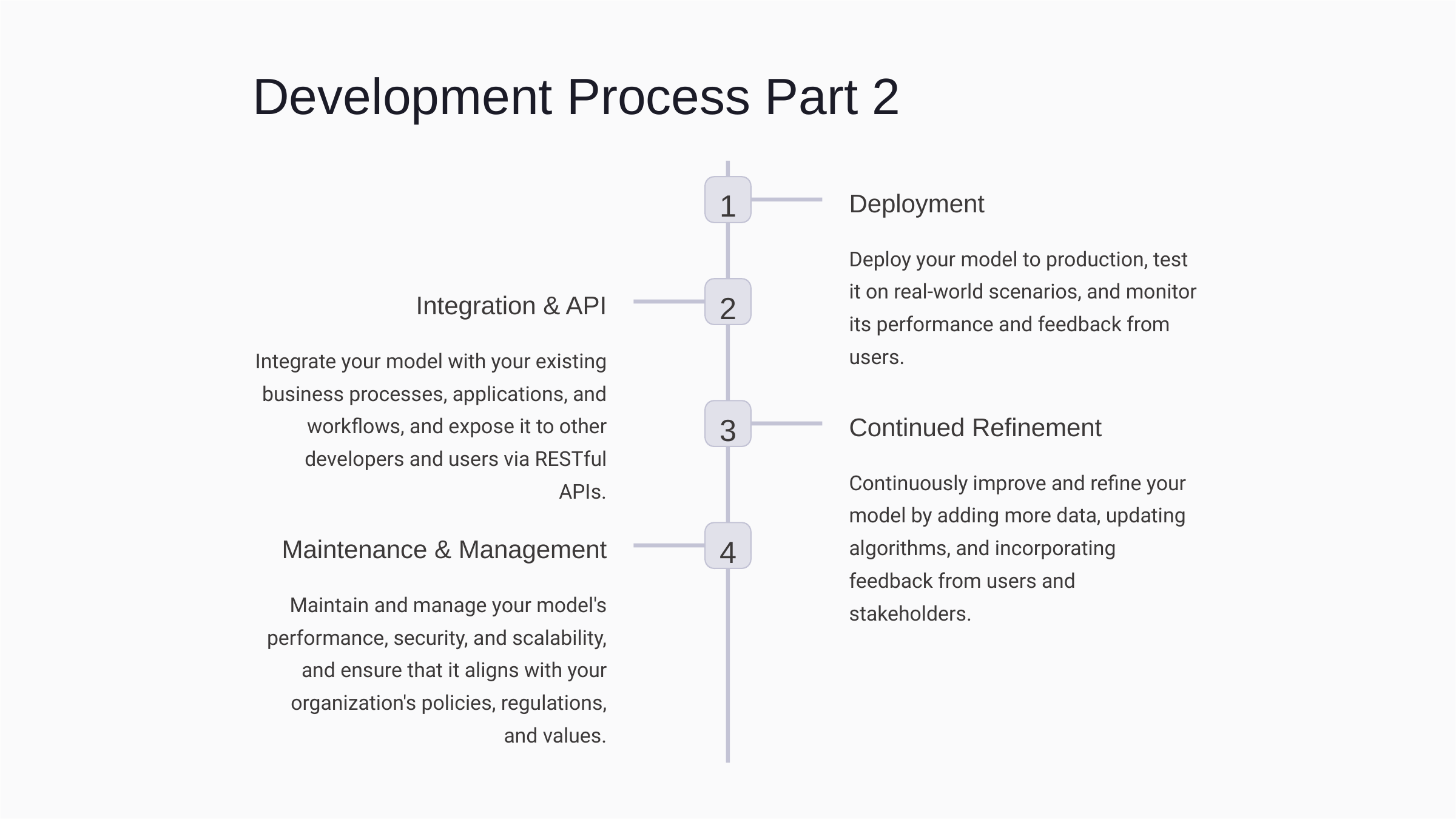

Development Process Part 2

1
Deployment

Deploy your model to production, test it on real-world scenarios, and monitor its performance and feedback from users.

2
Integration & API

Integrate your model with your existing business processes, applications, and workflows, and expose it to other developers and users via RESTful APIs.

3
Continued Refinement

Continuously improve and refine your model by adding more data, updating algorithms, and incorporating feedback from users and stakeholders.

4
Maintenance & Management

Maintain and manage your model's performance, security, and scalability, and ensure that it aligns with your organization's policies, regulations, and values.